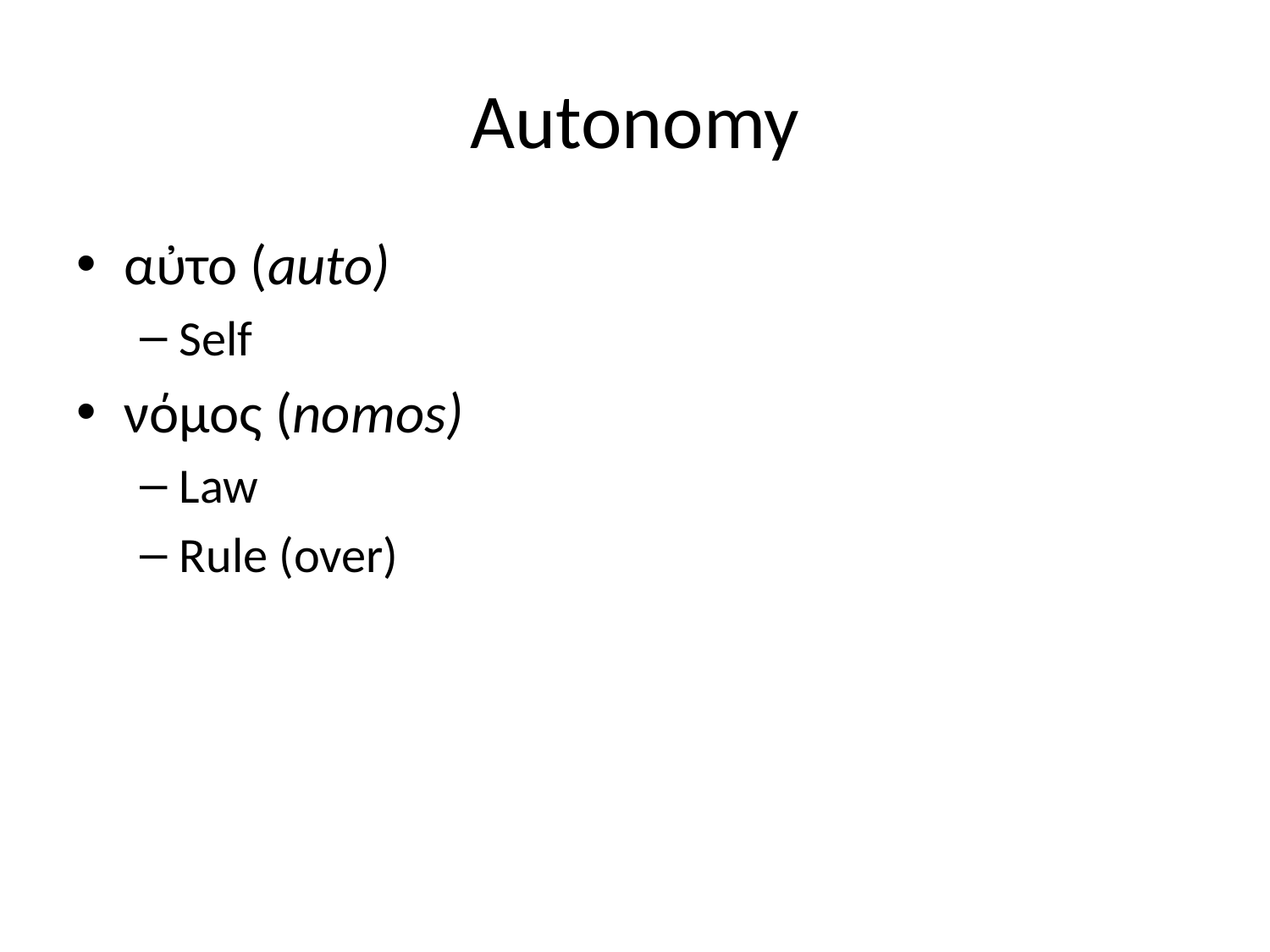

# Autonomy
αὐτο (auto)
Self
νόμος (nomos)
Law
Rule (over)